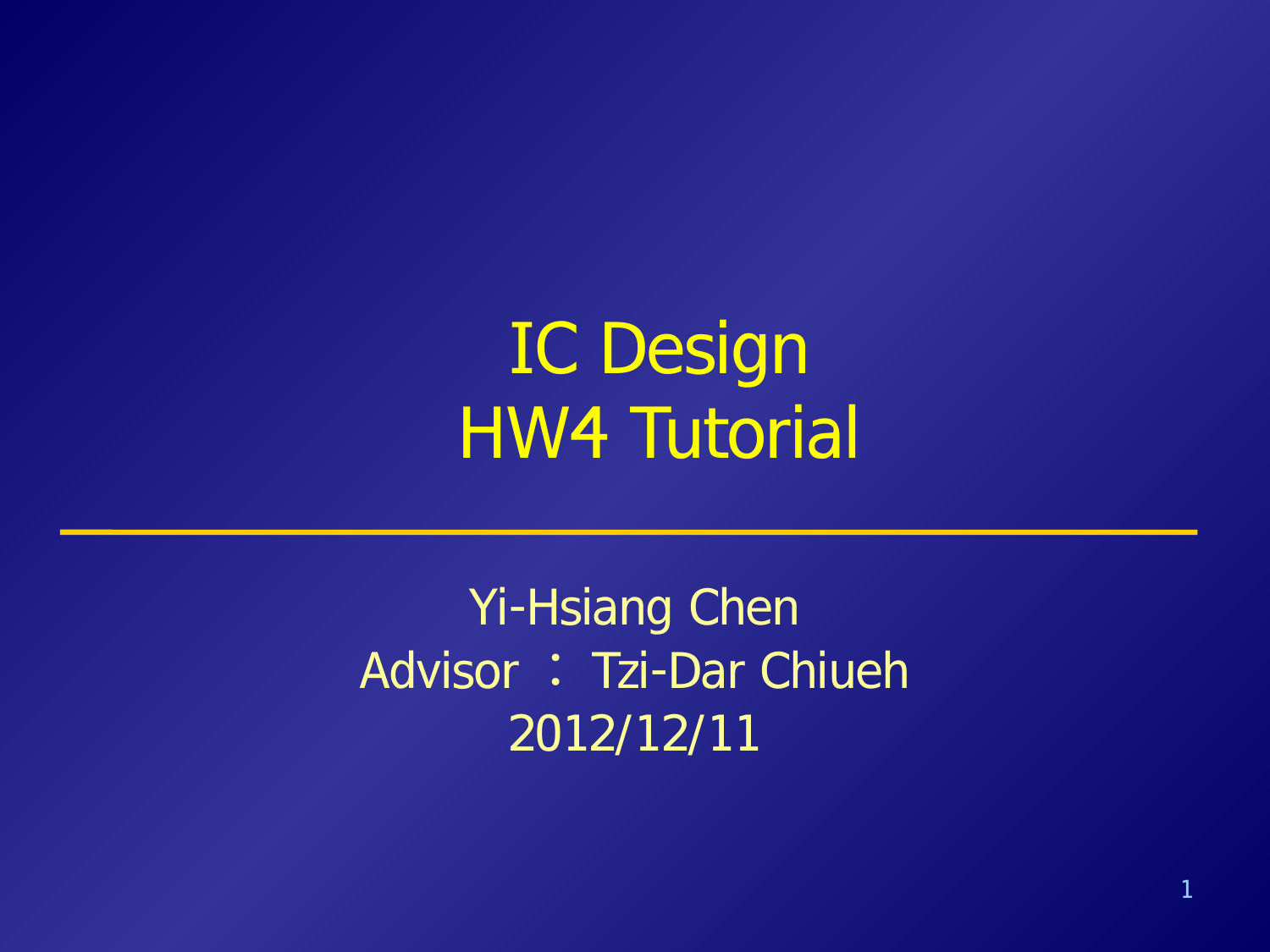

# IC Design HW4 Tutorial
Yi-Hsiang Chen
Advisor：Tzi-Dar Chiueh
2012/12/11
1